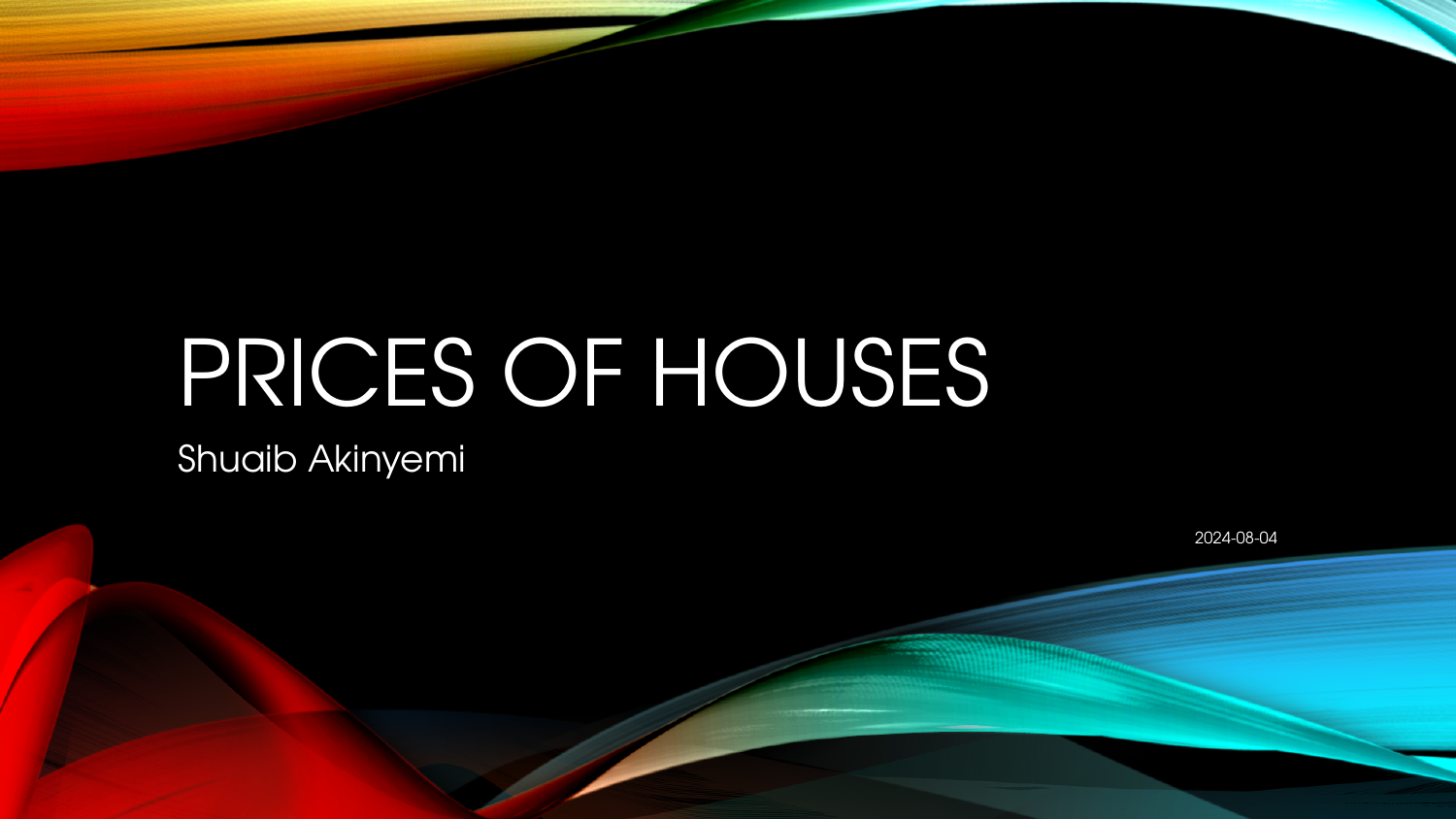

# Prices of houses
Shuaib Akinyemi
2024-08-04